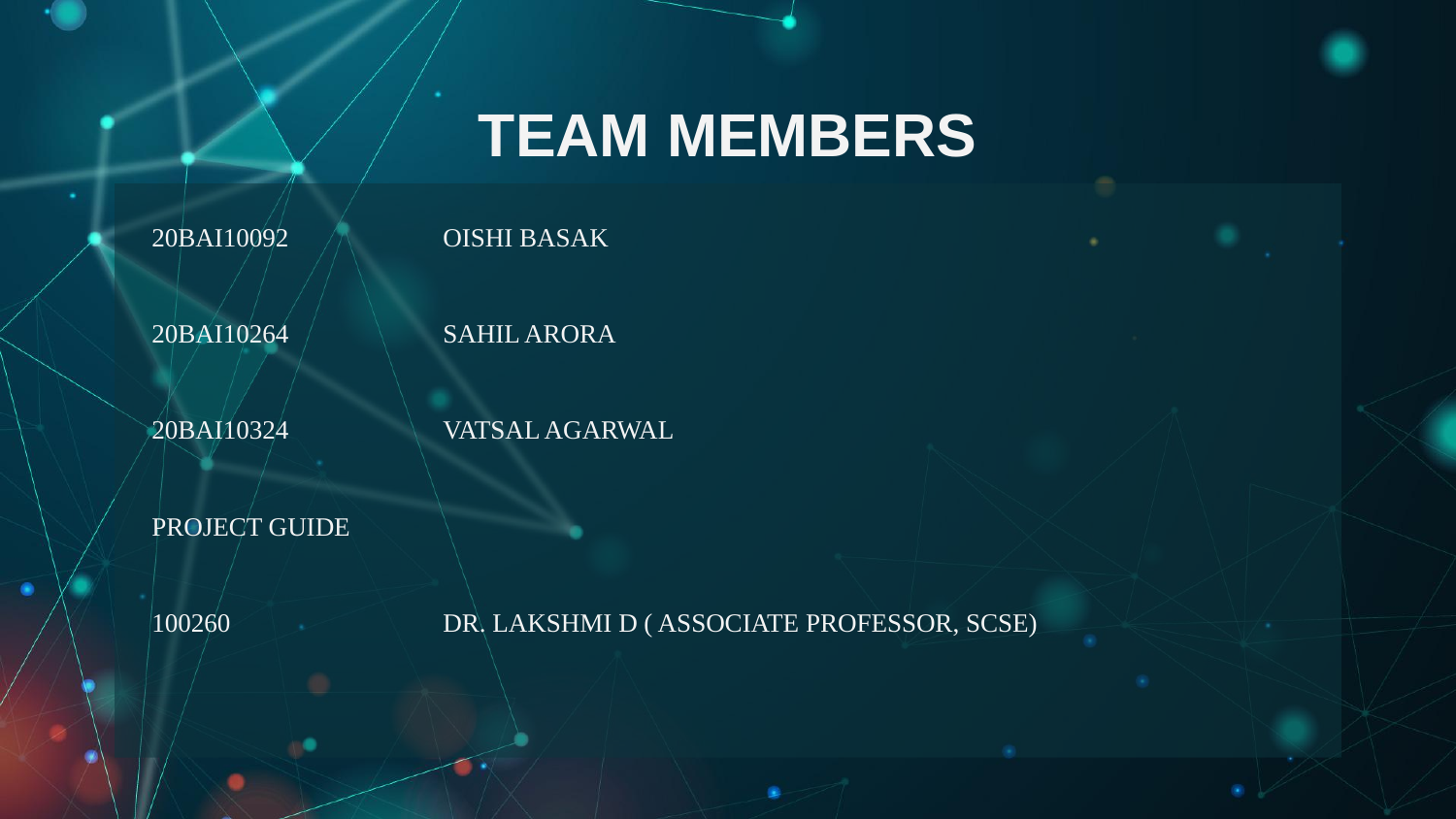

# TEAM MEMBERS
20BAI10092		OISHI BASAK
20BAI10264		SAHIL ARORA
20BAI10324		VATSAL AGARWAL
PROJECT GUIDE
100260 		DR. LAKSHMI D ( ASSOCIATE PROFESSOR, SCSE)